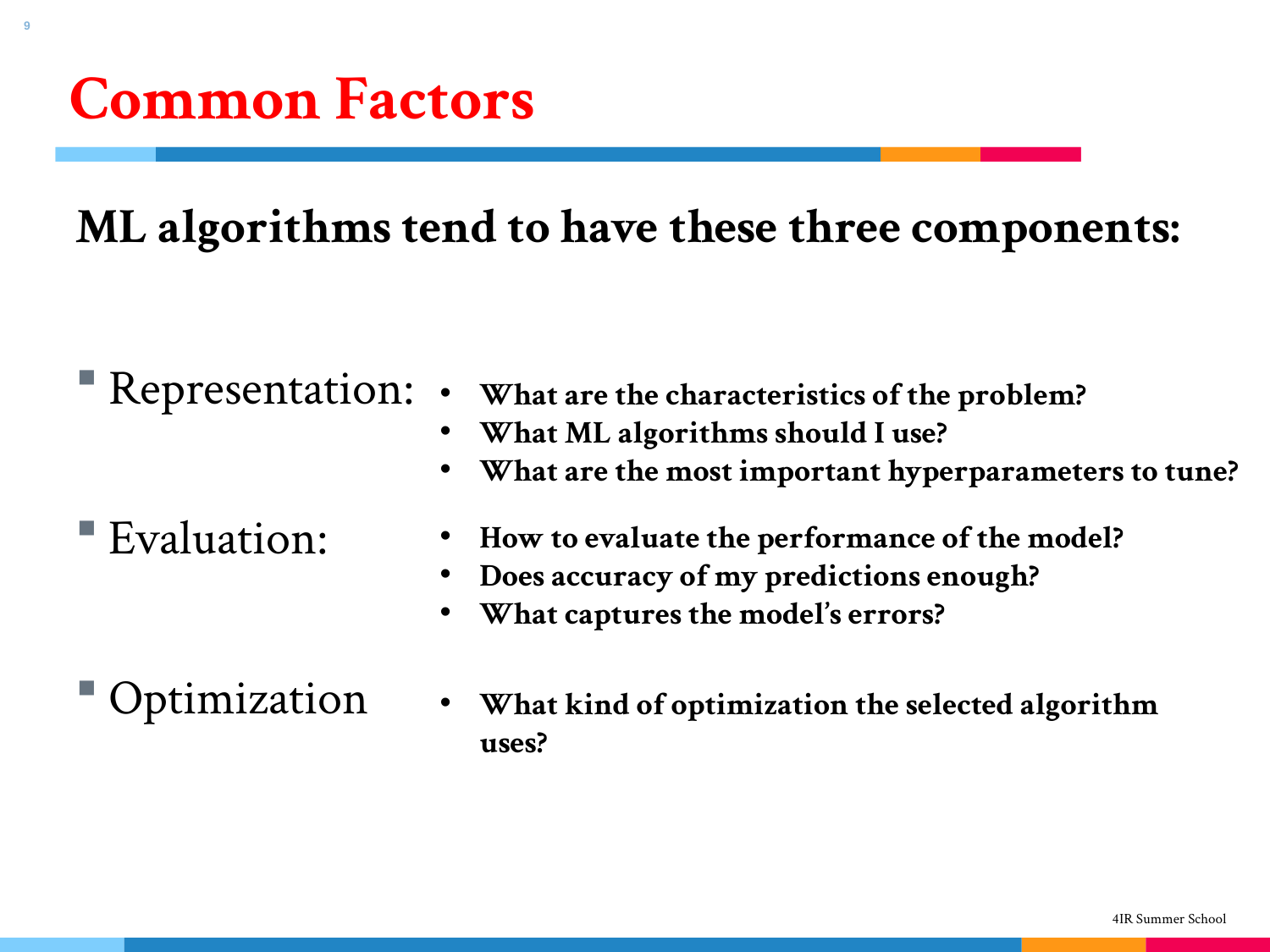

9
# Common Factors
ML algorithms tend to have these three components:

Representation:
Evaluation:
Optimization

What are the characteristics of the problem?
What ML algorithms should I use?
What are the most important hyperparameters to tune?

How to evaluate the performance of the model?
Does accuracy of my predictions enough?
What captures the model’s errors?

What kind of optimization the selected algorithm uses?